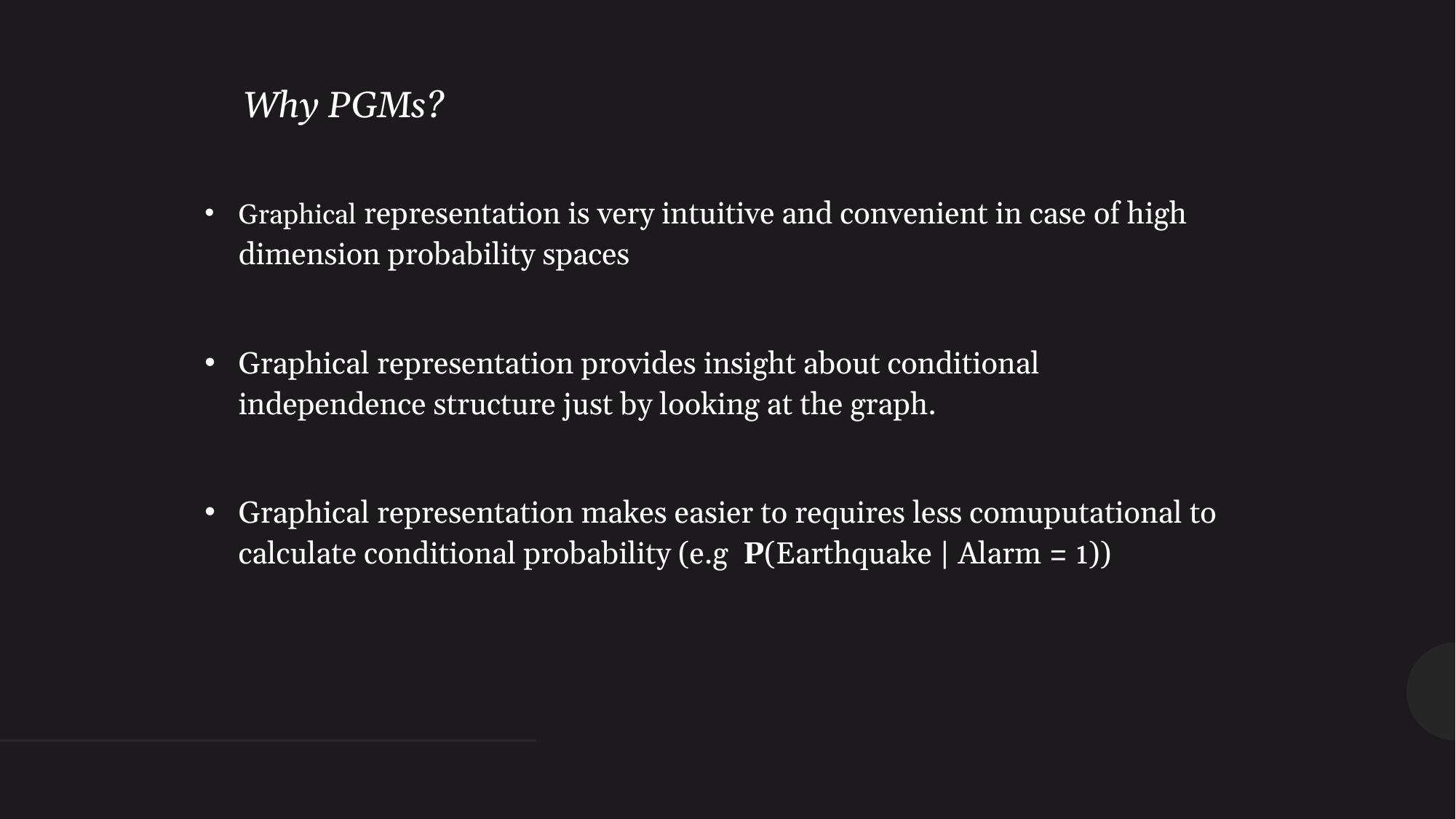

Why PGMs?
Graphical representation is very intuitive and convenient in case of high dimension probability spaces

Graphical representation provides insight about conditional independence structure just by looking at the graph.

Graphical representation makes easier to requires less comuputational to calculate conditional probability (e.g  P(Earthquake | Alarm = 1))